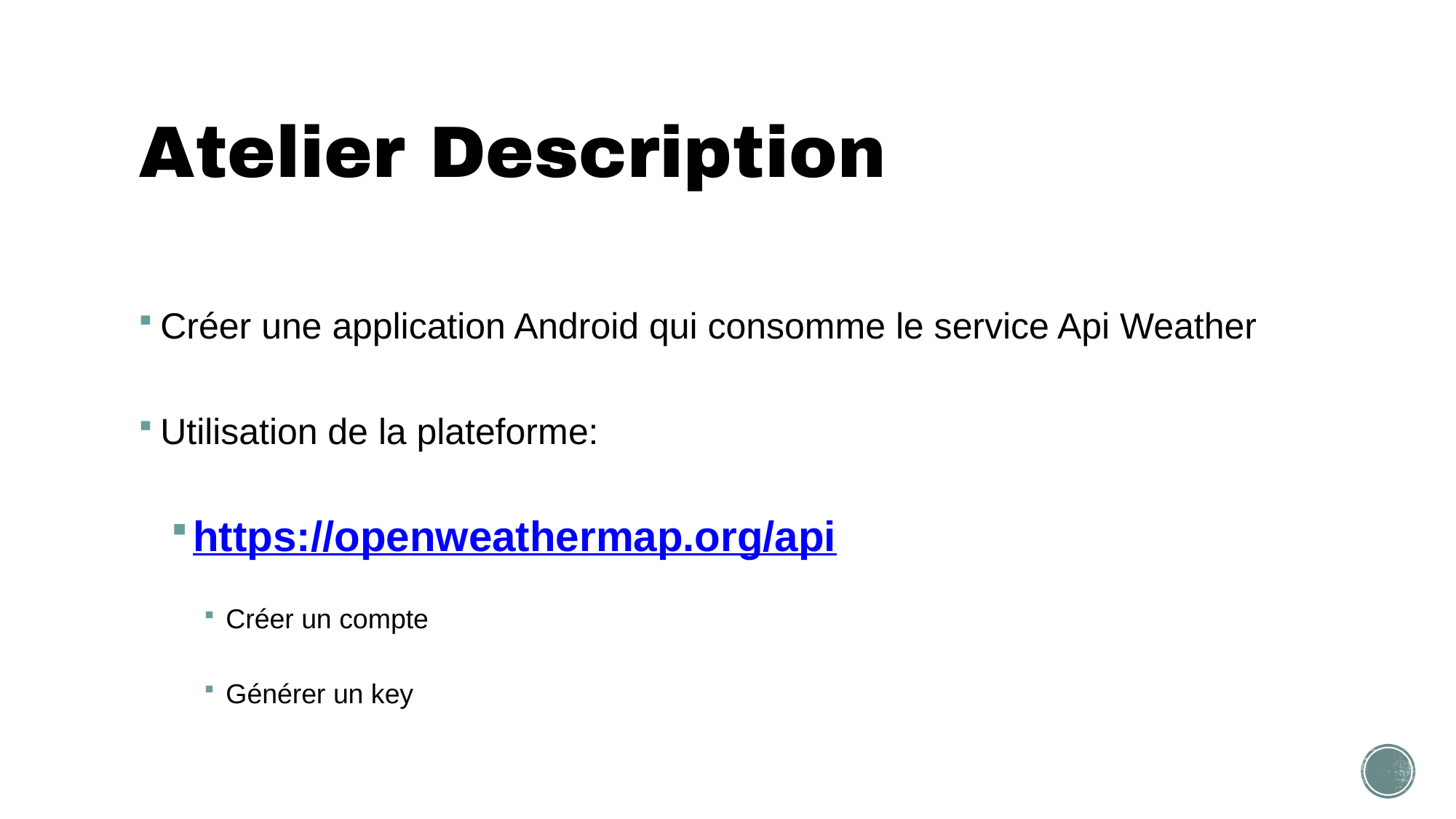

# Atelier Description
Créer une application Android qui consomme le service Api Weather
Utilisation de la plateforme:
https://openweathermap.org/api
Créer un compte
Générer un key